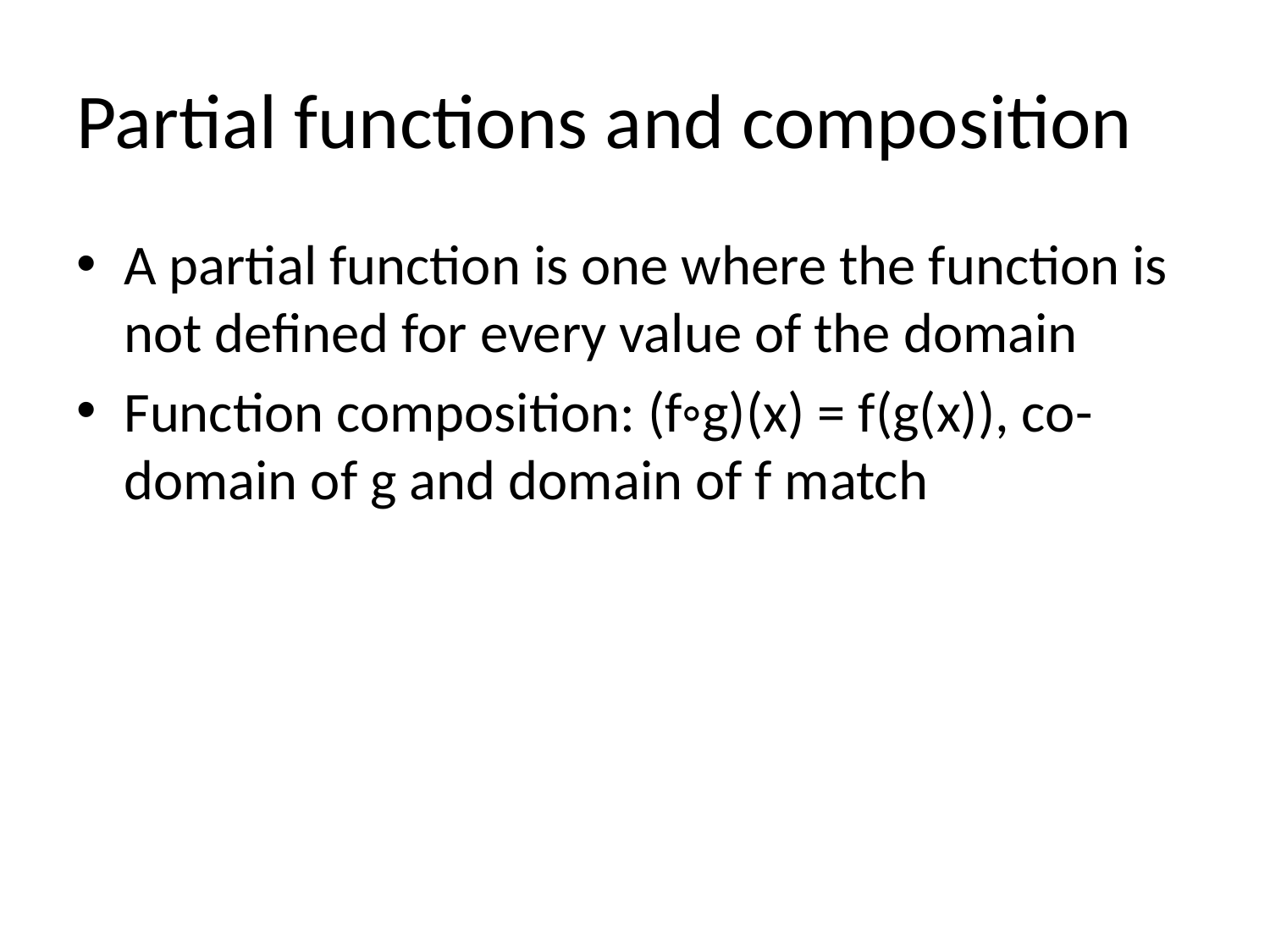

# Partial functions and composition
A partial function is one where the function is not defined for every value of the domain
Function composition: (f◦g)(x) = f(g(x)), co-domain of g and domain of f match